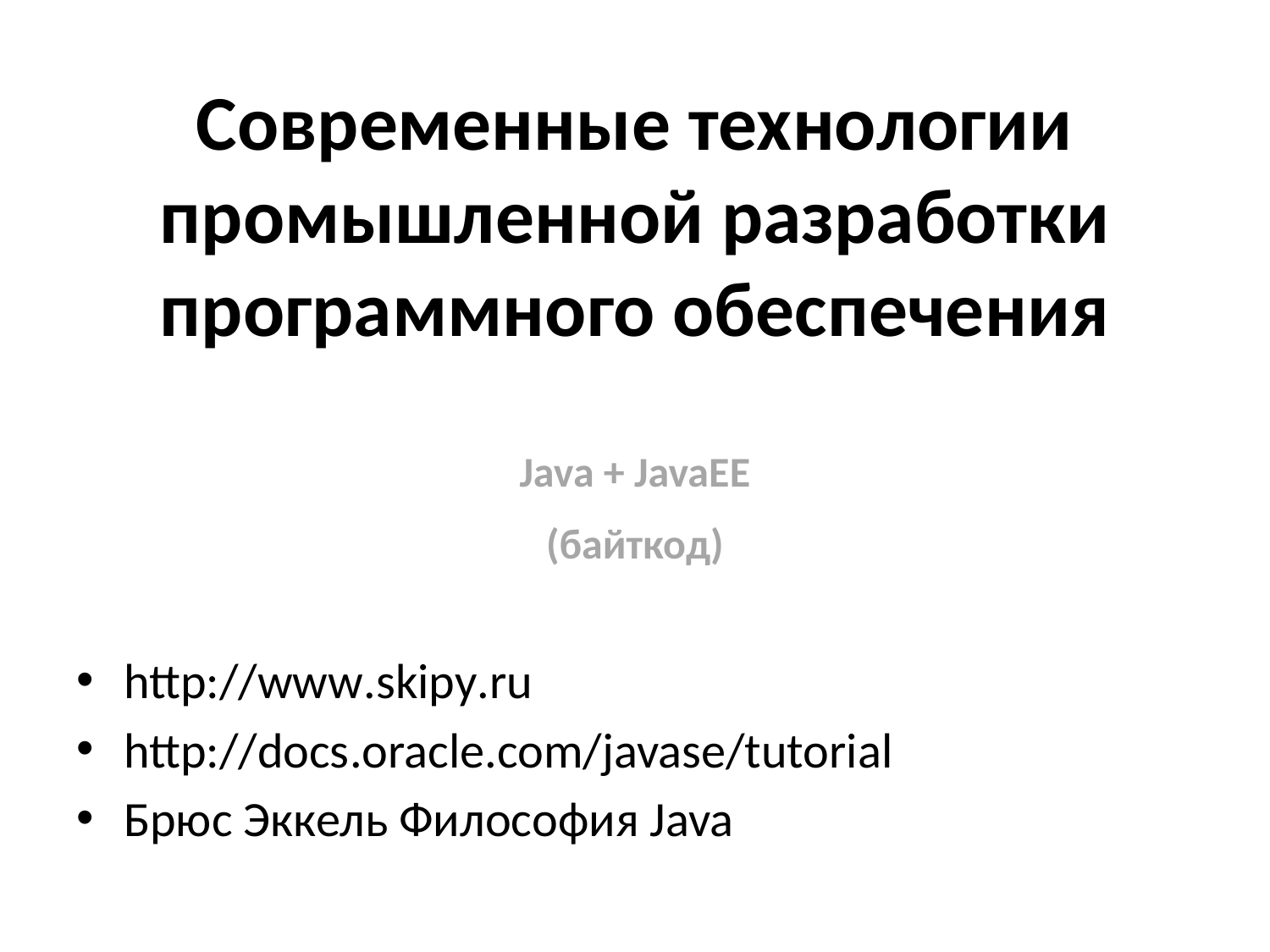

Современные технологии промышленной разработки программного обеспечения

Java + JavaEE
(байткод)

http://www.skipy.ru
http://docs.oracle.com/javase/tutorial
Брюс Эккель Философия Java